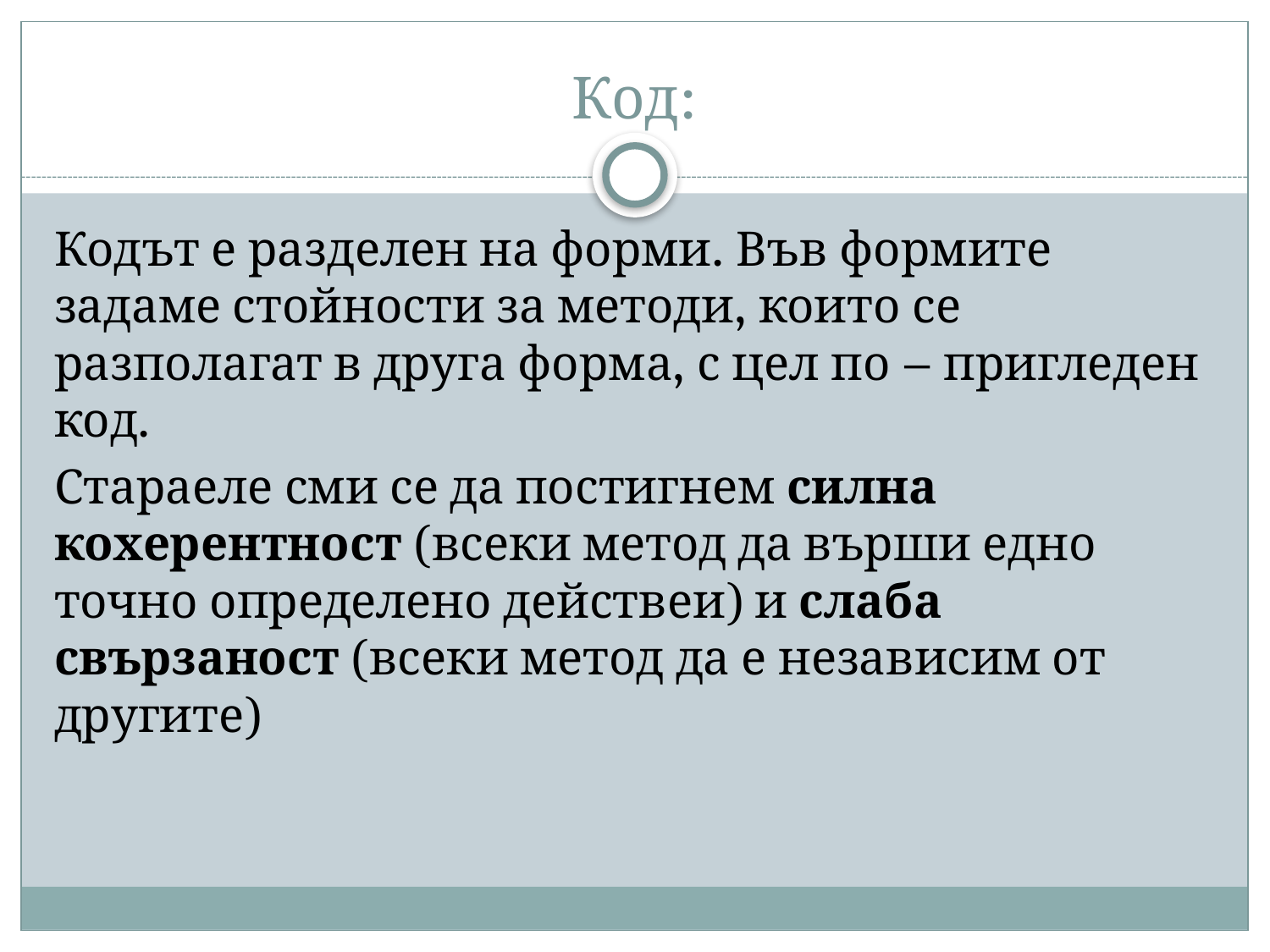

# Код:
Кодът е разделен на форми. Във формите задаме стойности за методи, които се разполагат в друга форма, с цел по – пригледен код.
Стараеле сми се да постигнем силна кохерентност (всеки метод да върши едно точно определено действеи) и слаба свързаност (всеки метод да е независим от другите)